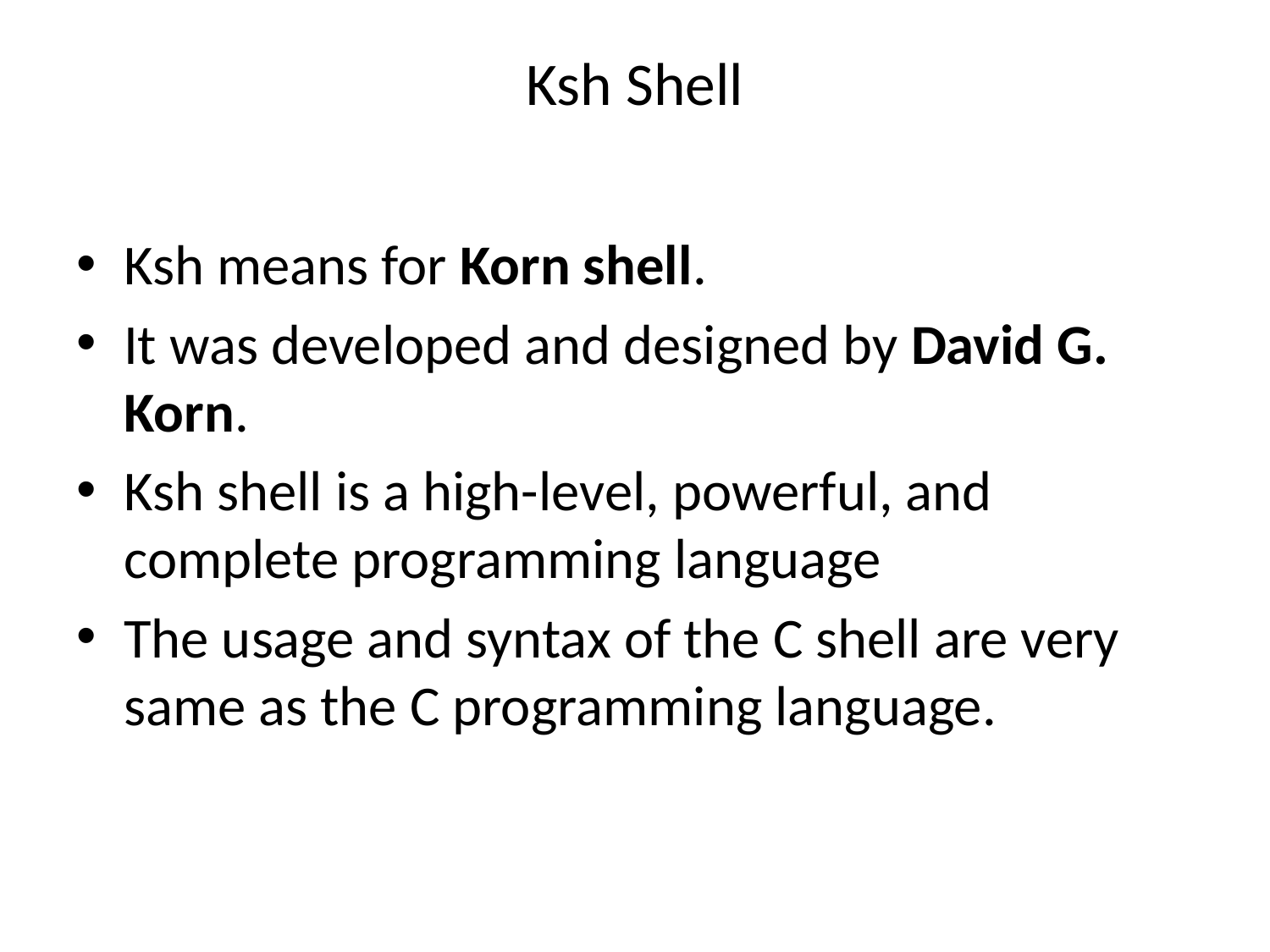

# Ksh Shell
Ksh means for Korn shell.
It was developed and designed by David G. Korn.
Ksh shell is a high-level, powerful, and complete programming language
The usage and syntax of the C shell are very same as the C programming language.